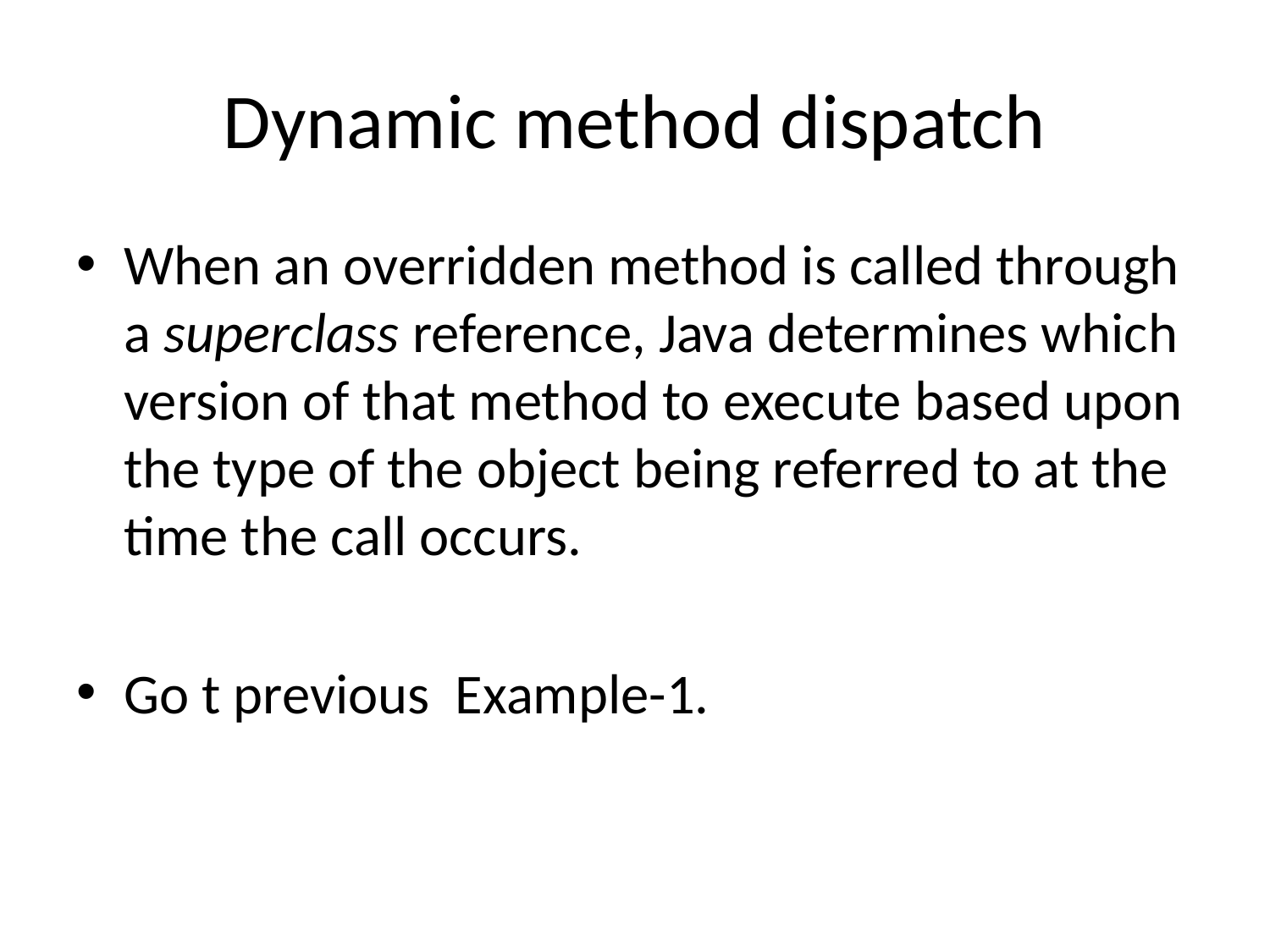

# Dynamic method dispatch
When an overridden method is called through a superclass reference, Java determines which version of that method to execute based upon the type of the object being referred to at the time the call occurs.

Go t previous  Example-1.